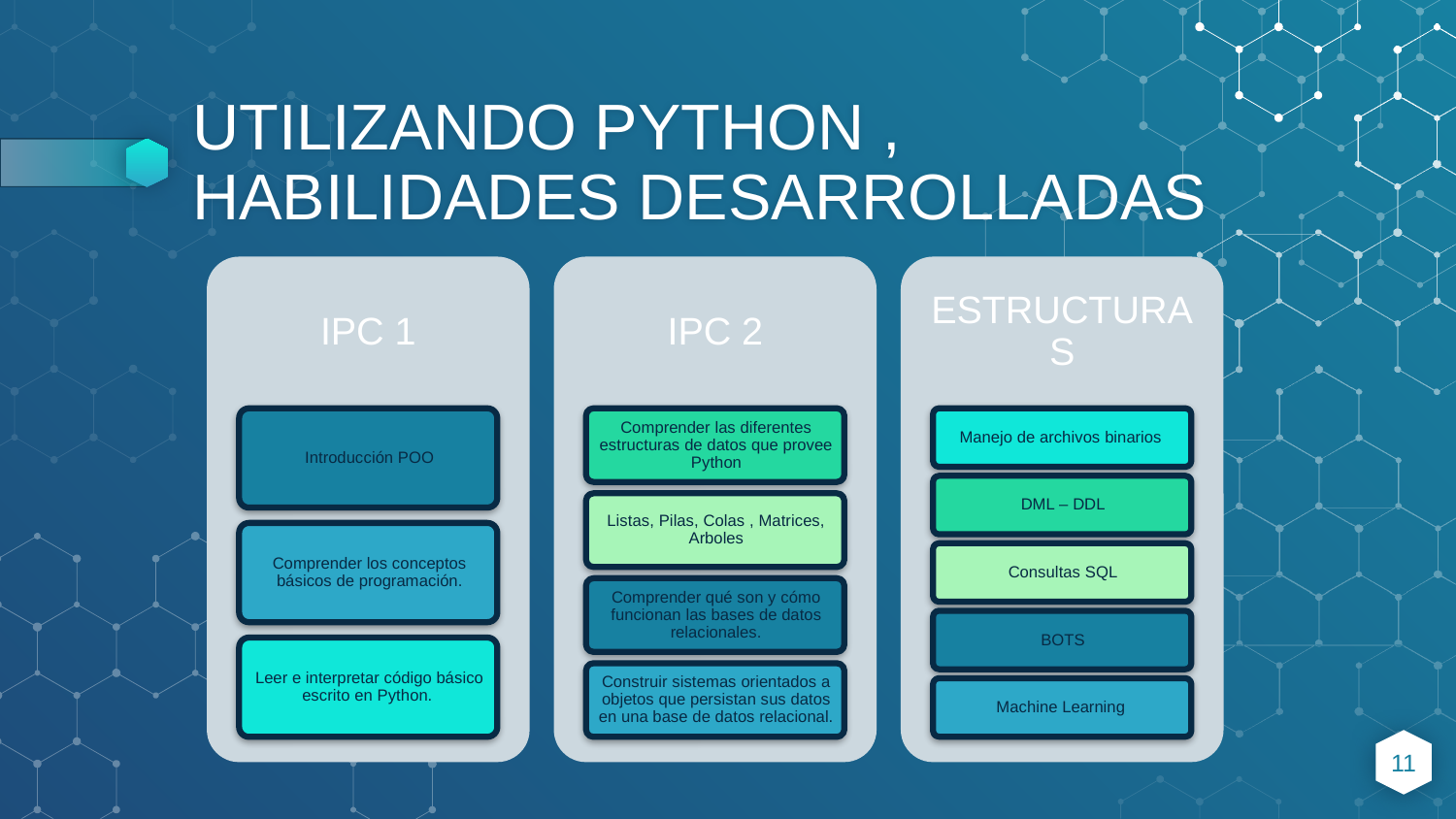

# UTILIZANDO PYTHON , HABILIDADES DESARROLLADAS
IPC 1
Introducción POO
Comprender los conceptos básicos de programación.
Leer e interpretar código básico escrito en Python.
IPC 2
Comprender las diferentes estructuras de datos que provee Python
Listas, Pilas, Colas , Matrices, Arboles
Comprender qué son y cómo funcionan las bases de datos relacionales.
Construir sistemas orientados a objetos que persistan sus datos en una base de datos relacional.
ESTRUCTURAS
Manejo de archivos binarios
DML – DDL
Consultas SQL
BOTS
Machine Learning
11